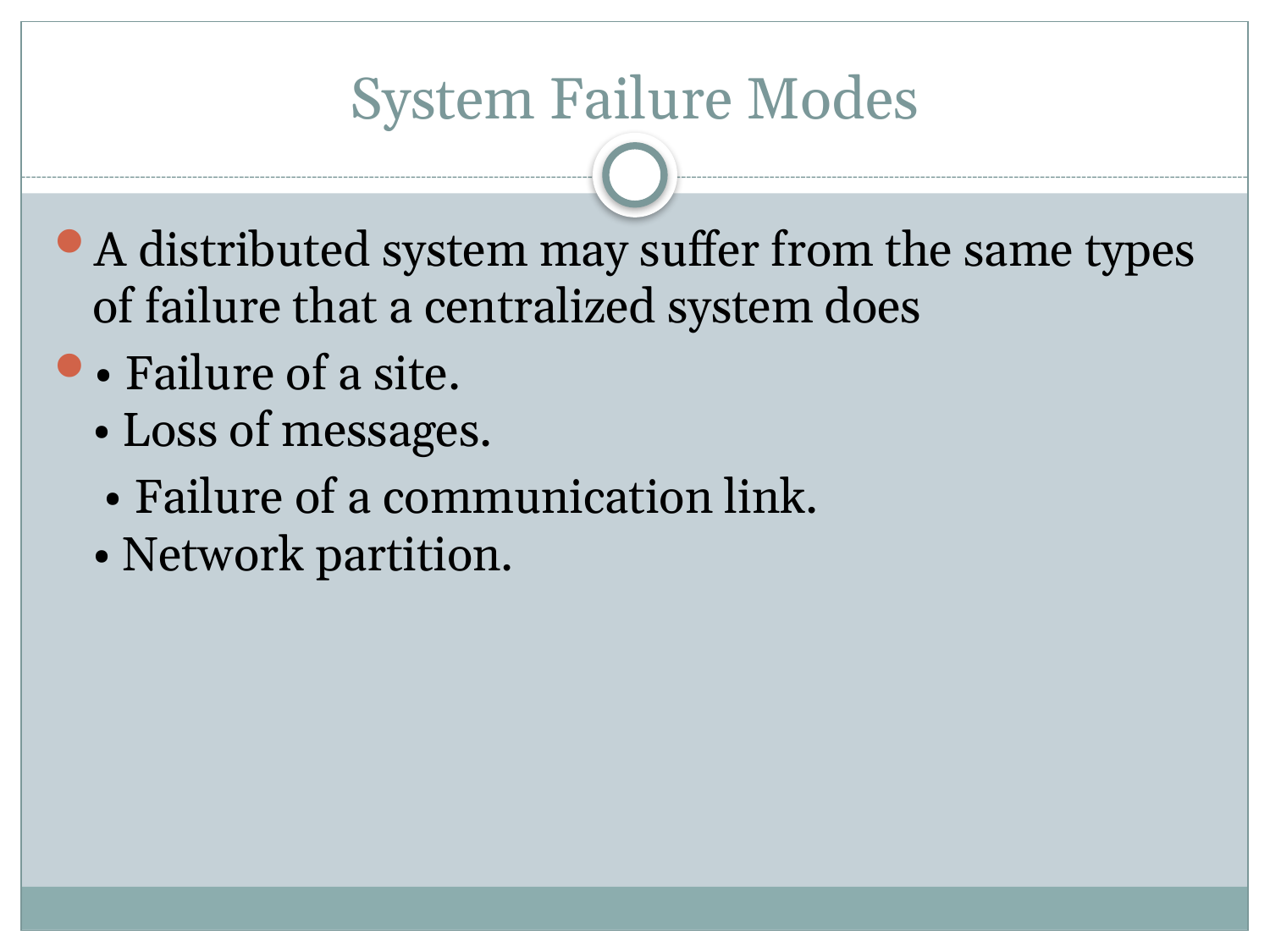

# System Failure Modes
A distributed system may suffer from the same types of failure that a centralized system does
• Failure of a site.
• Loss of messages.
	 • Failure of a communication link.
• Network partition.